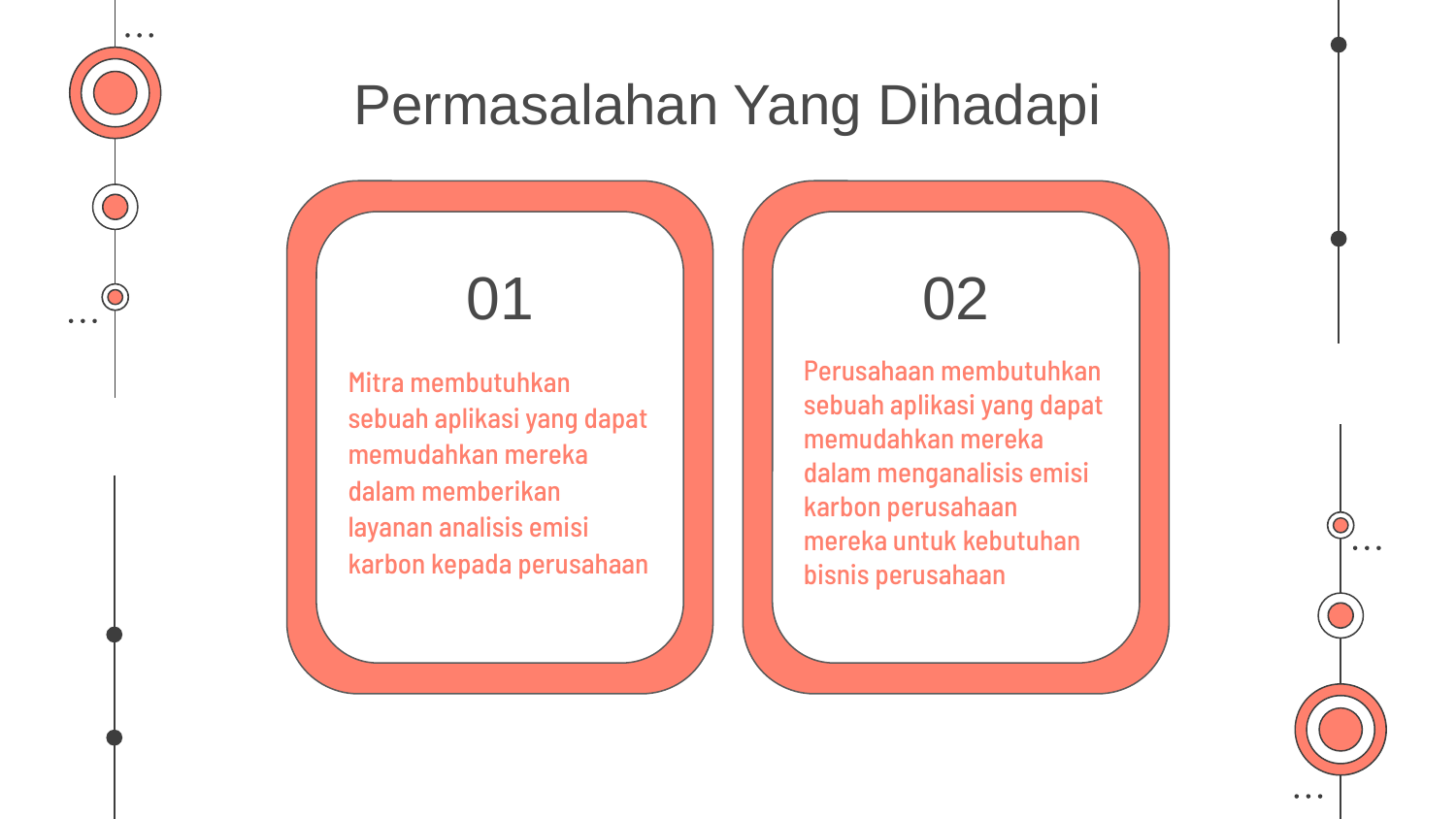

# Permasalahan Yang Dihadapi

01
02
Mitra membutuhkan sebuah aplikasi yang dapat memudahkan mereka dalam memberikan layanan analisis emisi karbon kepada perusahaan
Perusahaan membutuhkan sebuah aplikasi yang dapat memudahkan mereka dalam menganalisis emisi karbon perusahaan mereka untuk kebutuhan bisnis perusahaan